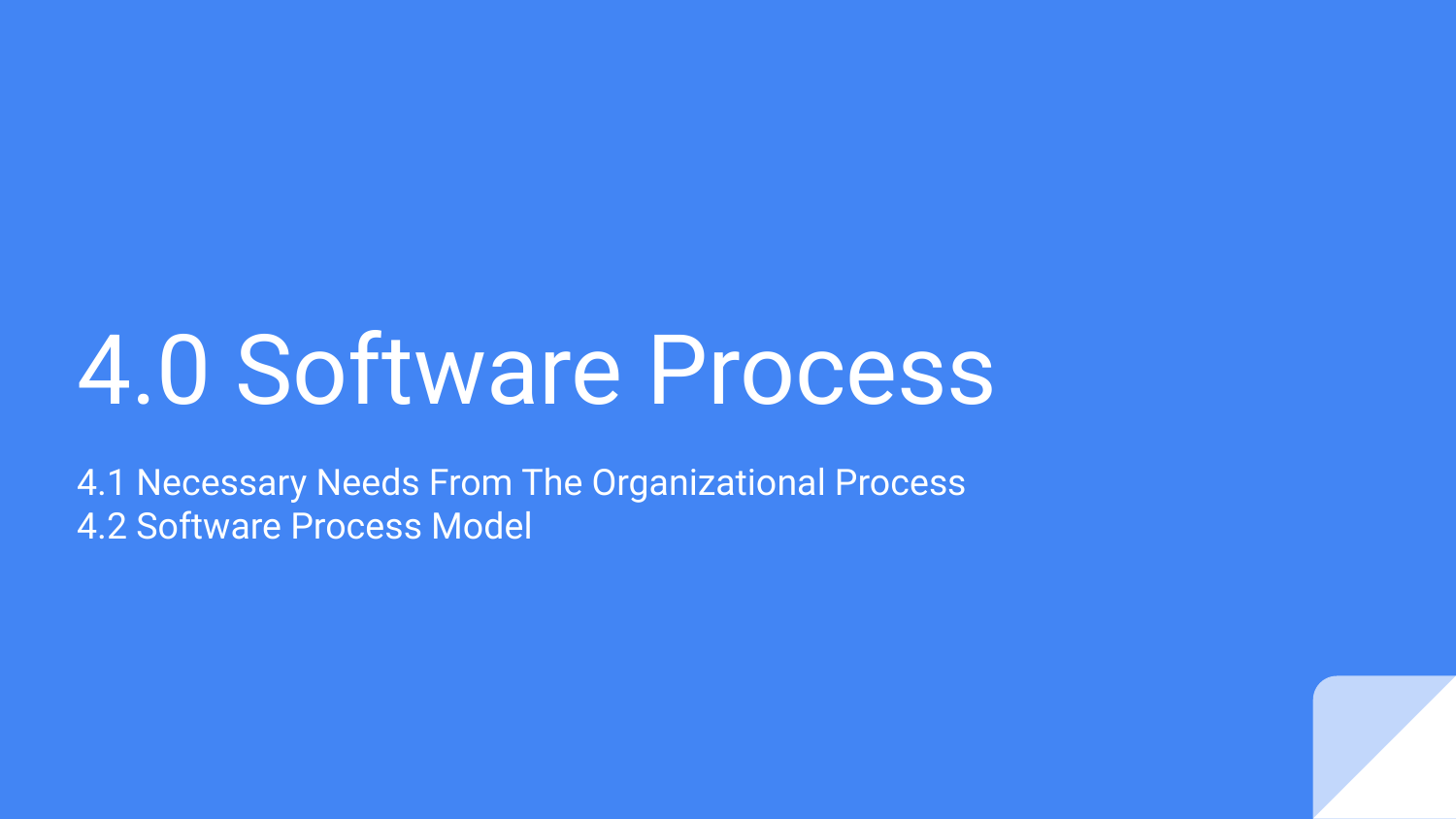

# 4.0 Software Process
4.1 Necessary Needs From The Organizational Process
4.2 Software Process Model